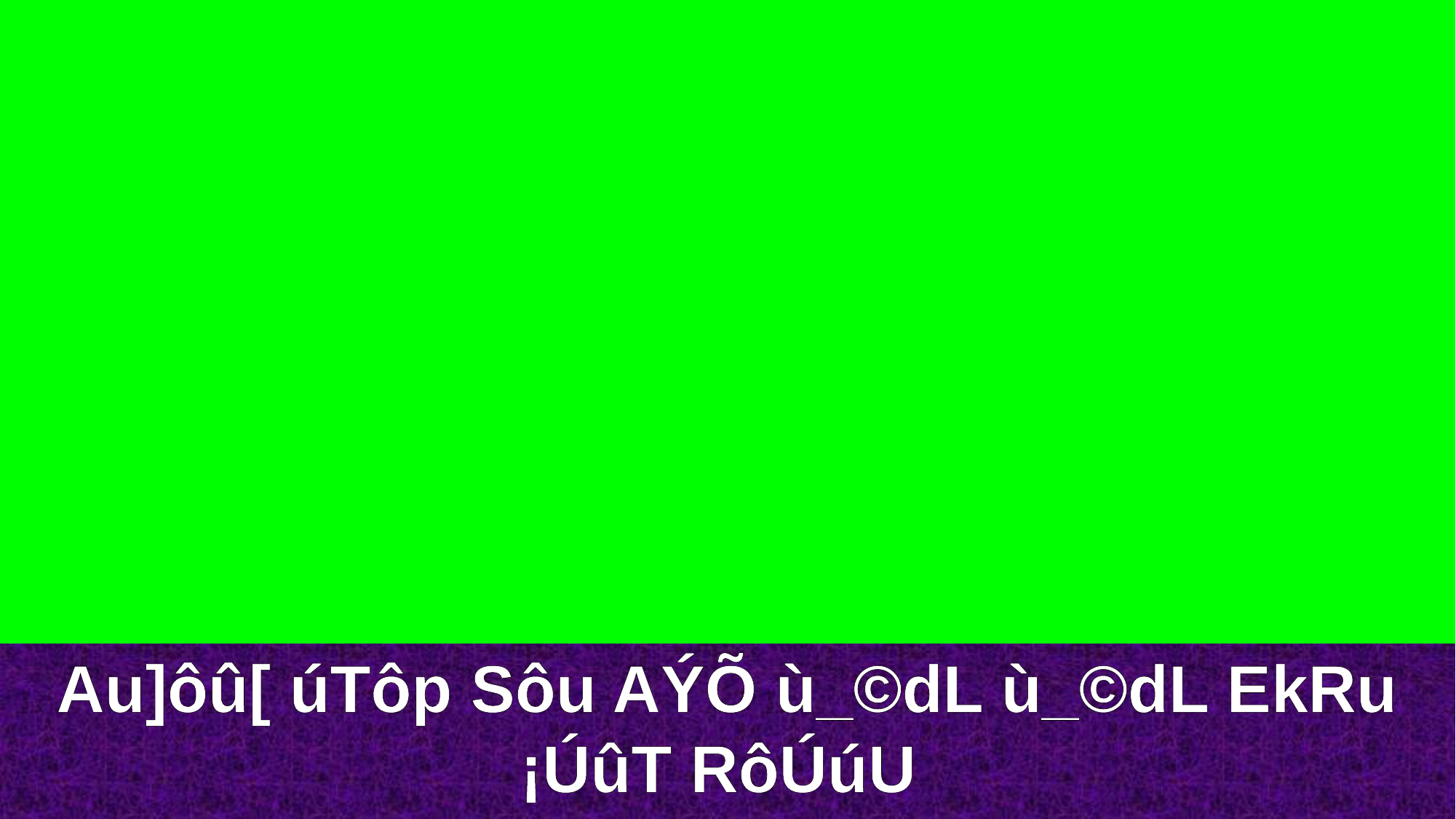

Au]ôû[ úTôp Sôu AÝÕ ù_©dL ù_©dL EkRu ¡ÚûT RôÚúU